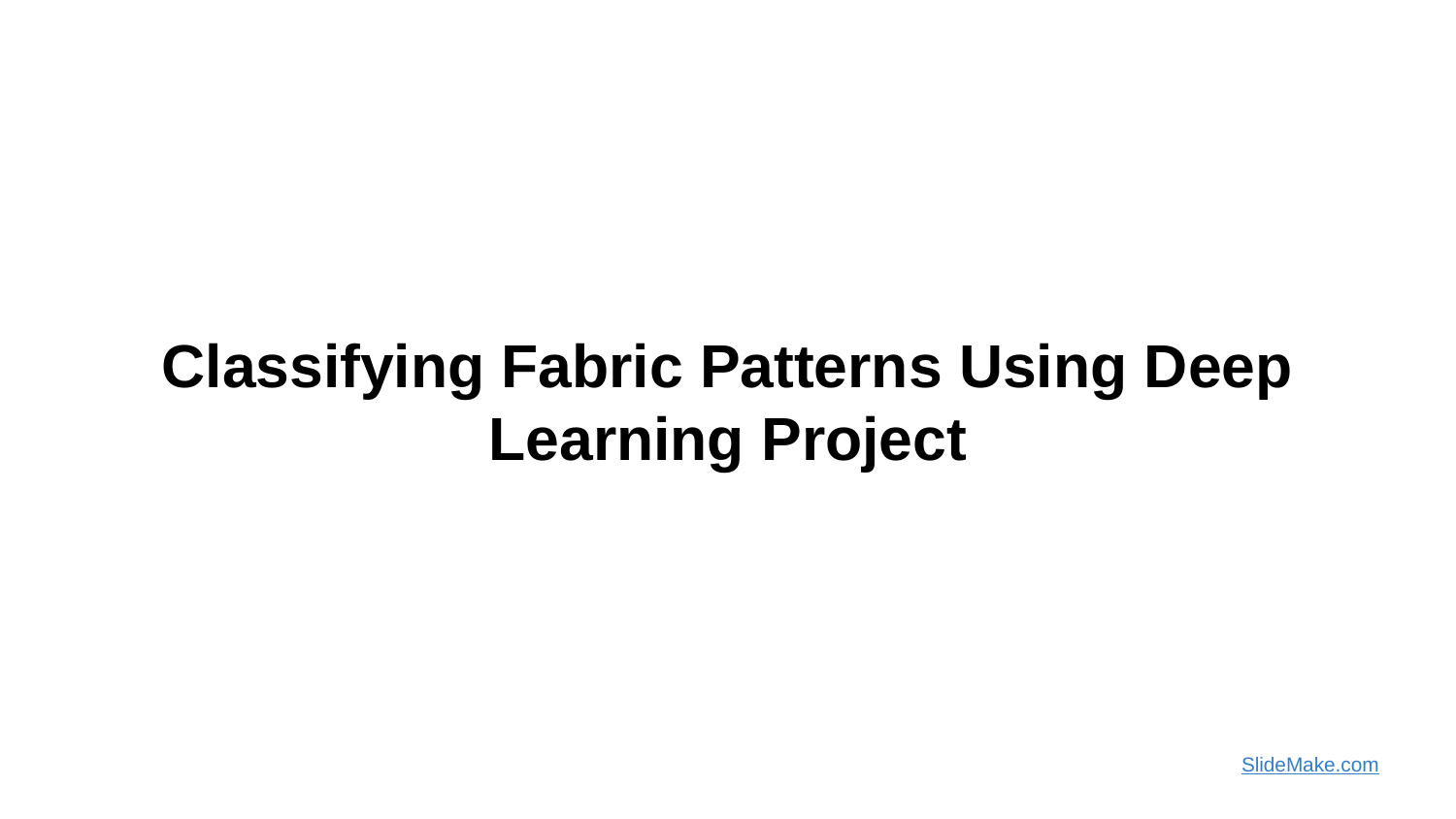

Classifying Fabric Patterns Using Deep Learning Project
SlideMake.com